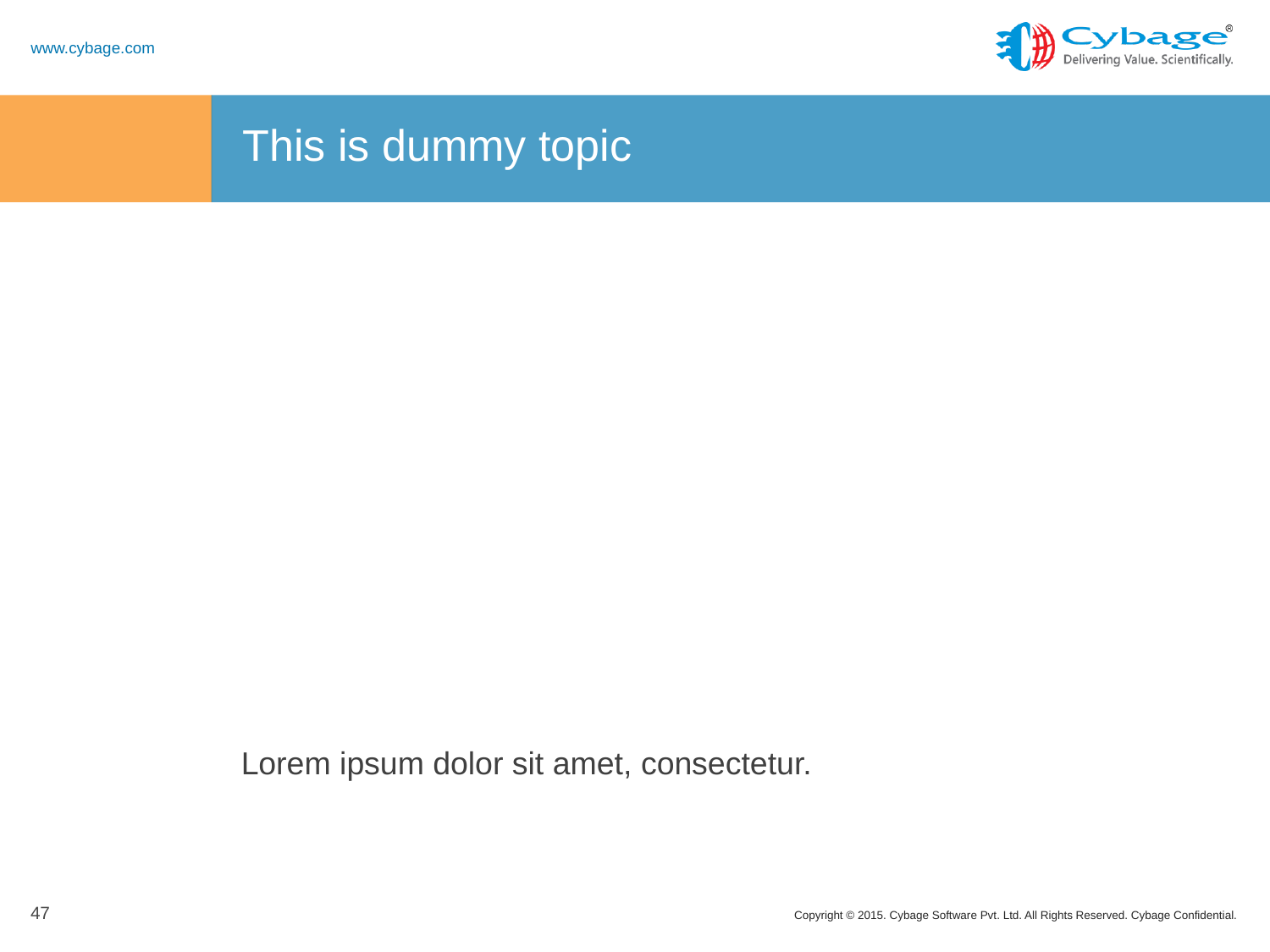

# This is dummy topic

Lorem ipsum dolor sit amet, consectetur.
47